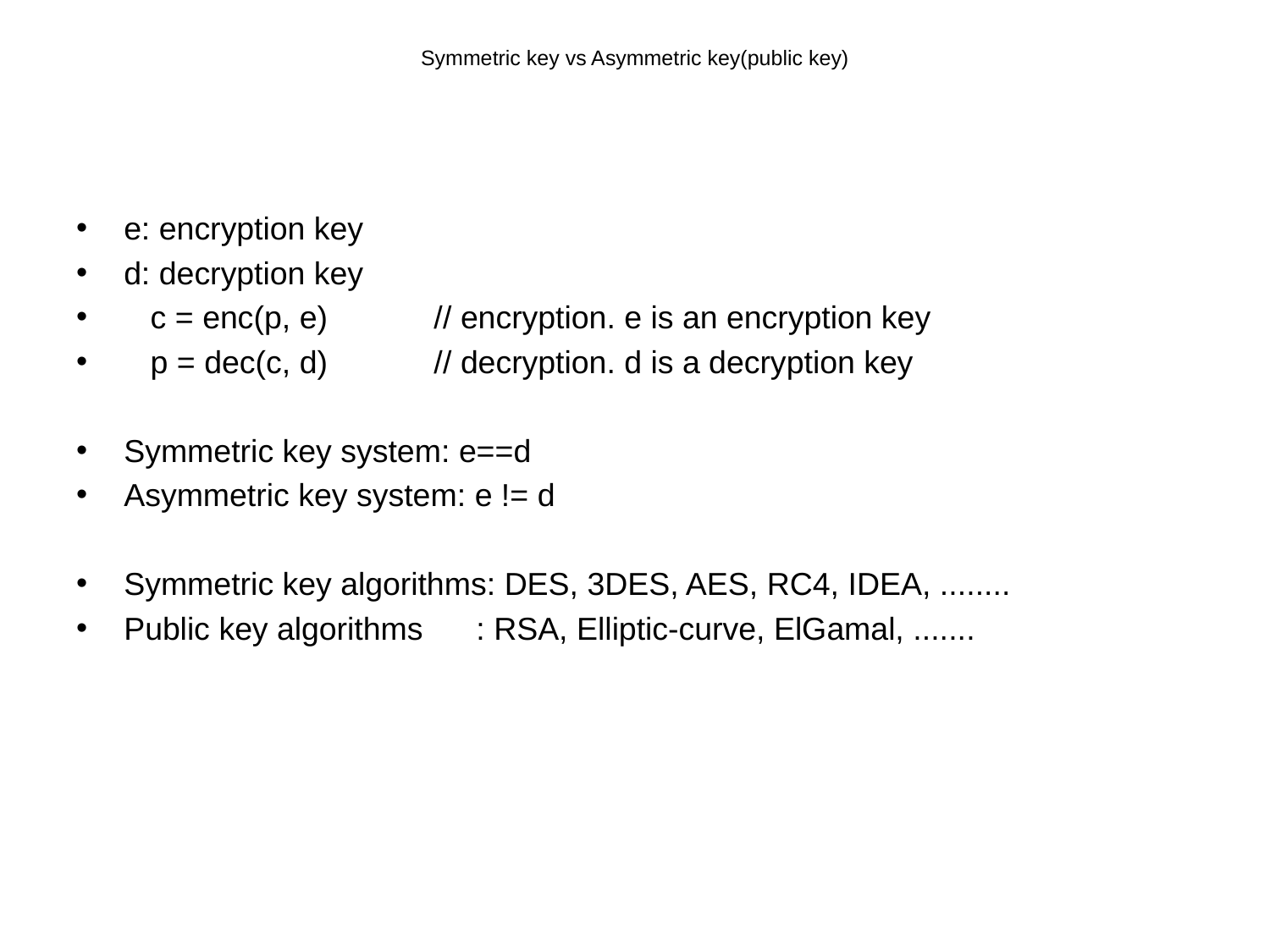

# Symmetric key vs Asymmetric key(public key)

e: encryption key
d: decryption key
   c = enc(p, e)            // encryption. e is an encryption key
   p = dec(c, d)            // decryption. d is a decryption key

Symmetric key system: e==d
Asymmetric key system: e != d

Symmetric key algorithms: DES, 3DES, AES, RC4, IDEA, ........
Public key algorithms      : RSA, Elliptic-curve, ElGamal, .......